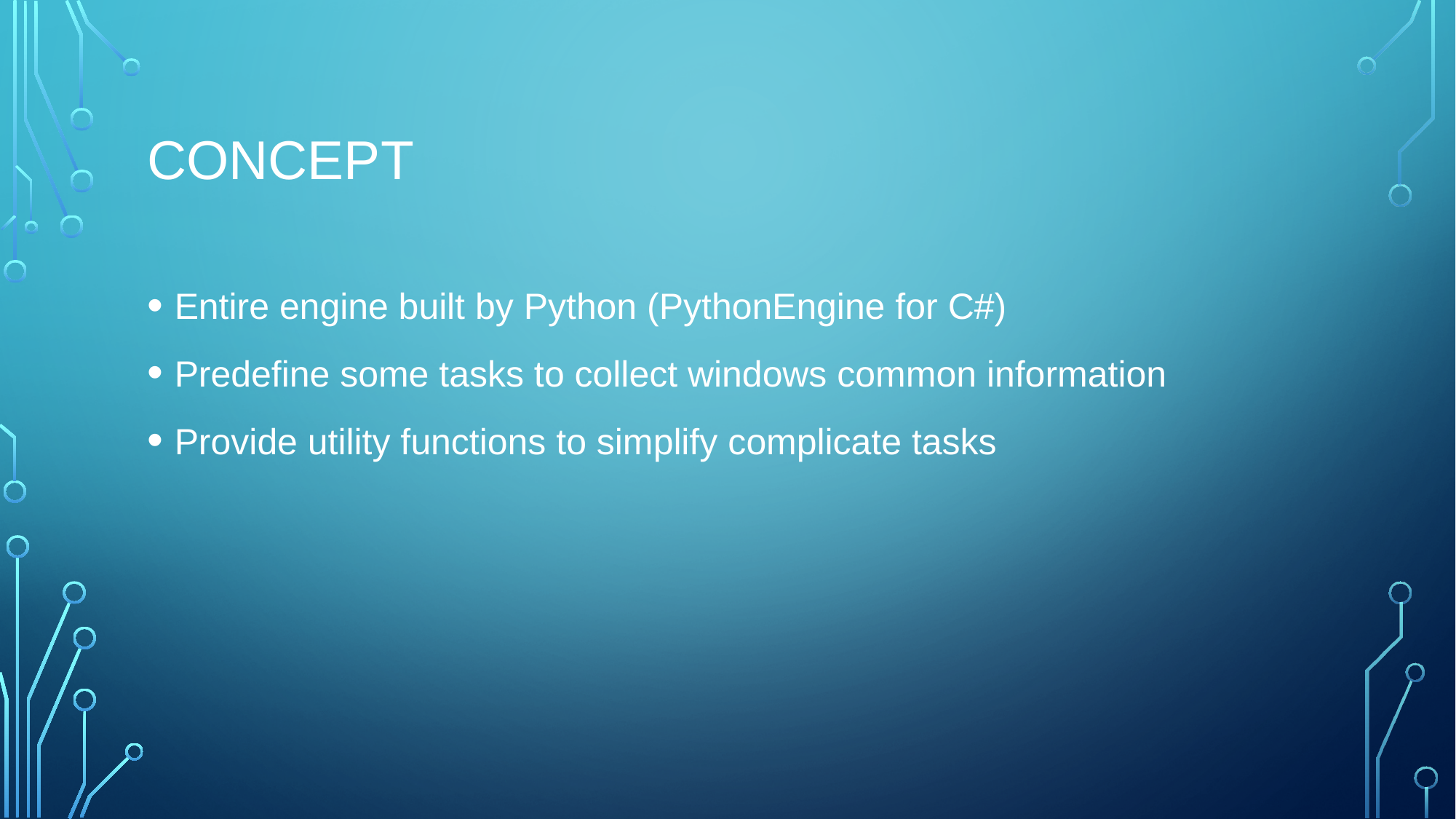

# Concept
Entire engine built by Python (PythonEngine for C#)
Predefine some tasks to collect windows common information
Provide utility functions to simplify complicate tasks